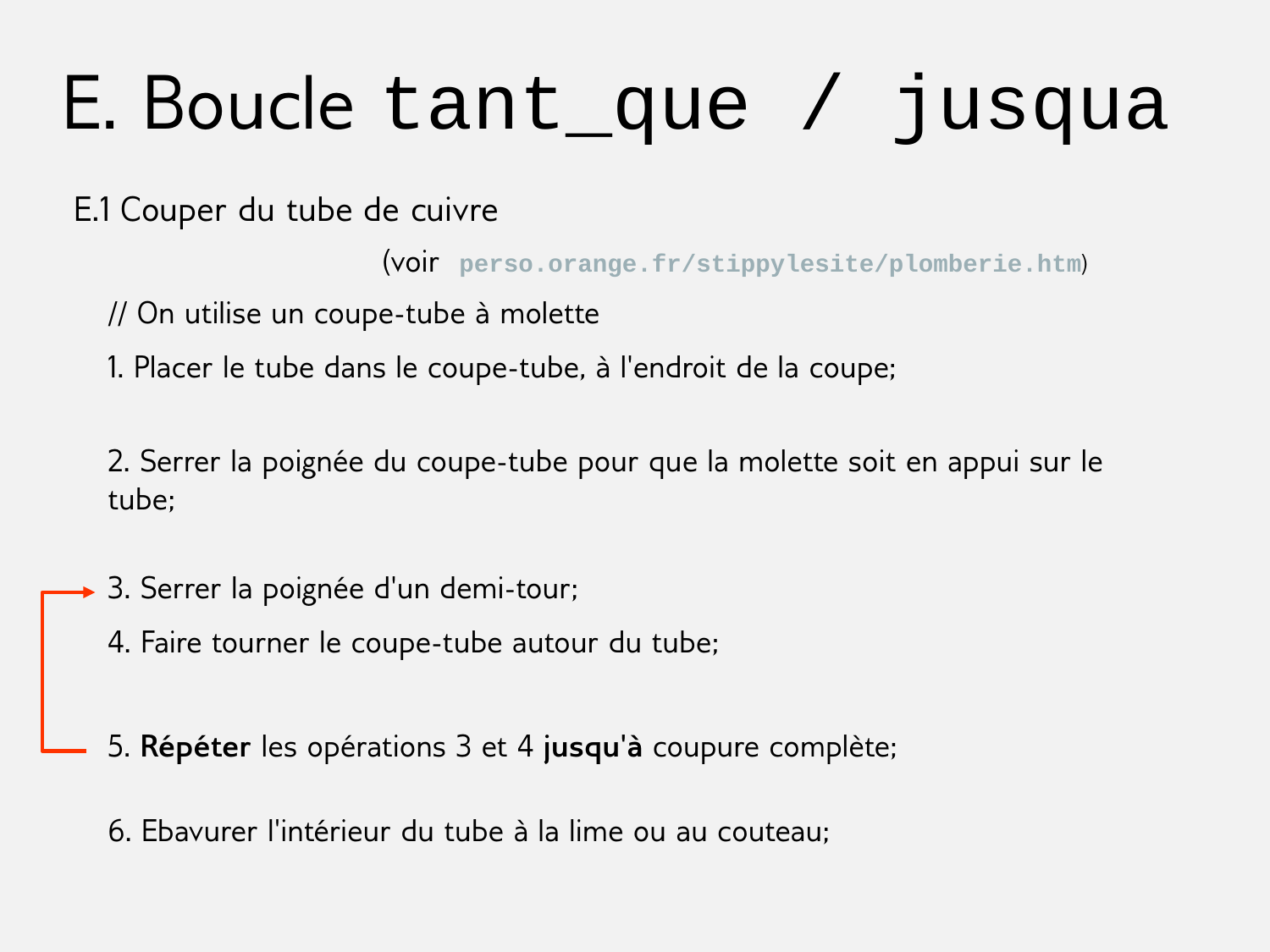

E. Boucle tant_que / jusqua
E.1 Couper du tube de cuivre
(voir  perso.orange.fr/stippylesite/plomberie.htm)
// On utilise un coupe-tube à molette
1. Placer le tube dans le coupe-tube, à l'endroit de la coupe;
2. Serrer la poignée du coupe-tube pour que la molette soit en appui sur le tube;
3. Serrer la poignée d'un demi-tour;
4. Faire tourner le coupe-tube autour du tube;

5. Répéter les opérations 3 et 4 jusqu'à coupure complète;
6. Ebavurer l'intérieur du tube à la lime ou au couteau;